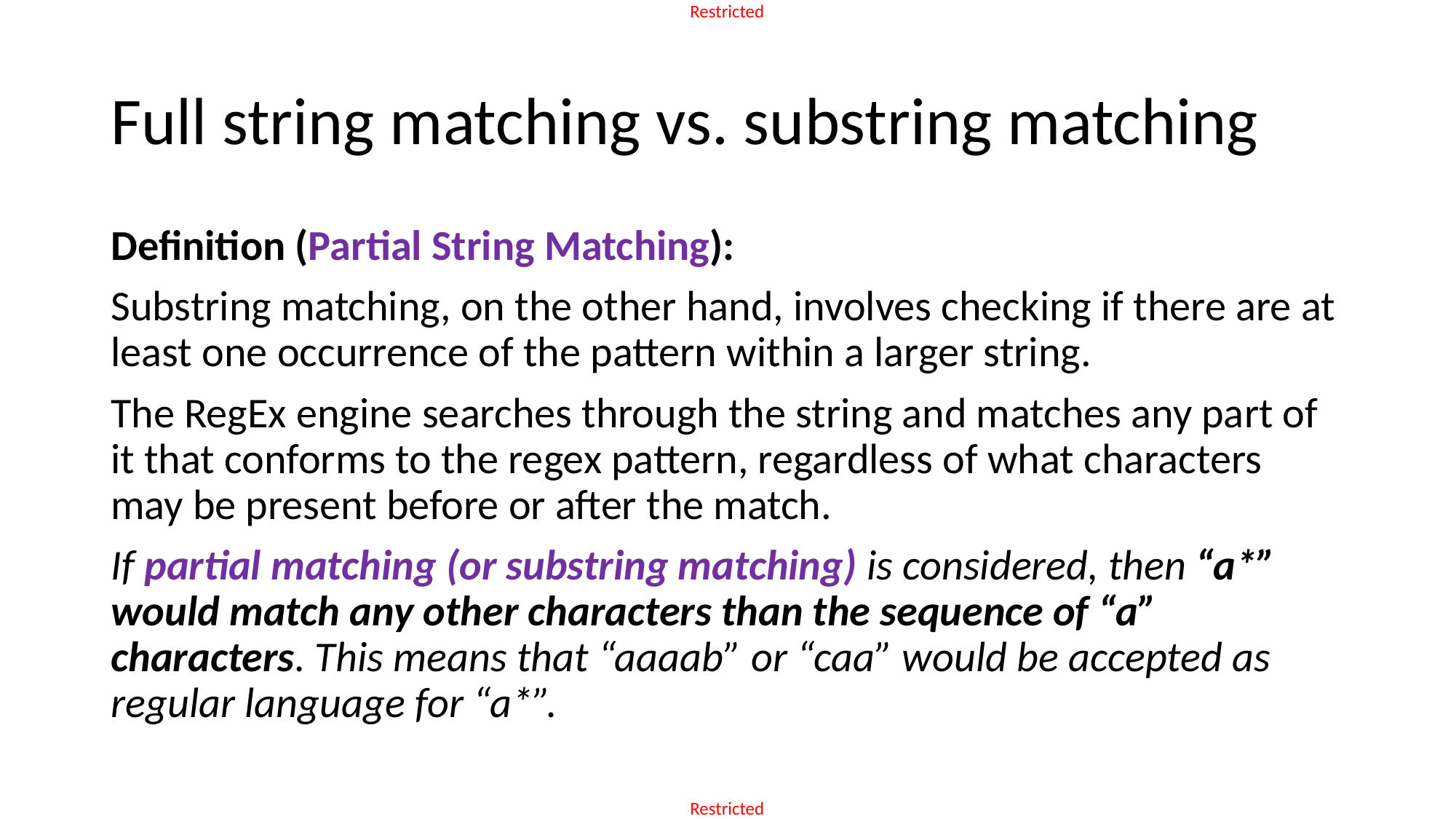

# Full string matching vs. substring matching
Definition (Partial String Matching):
Substring matching, on the other hand, involves checking if there are at least one occurrence of the pattern within a larger string.
The RegEx engine searches through the string and matches any part of it that conforms to the regex pattern, regardless of what characters may be present before or after the match.
If partial matching (or substring matching) is considered, then “a*” would match any other characters than the sequence of “a” characters. This means that “aaaab” or “caa” would be accepted as regular language for “a*”.